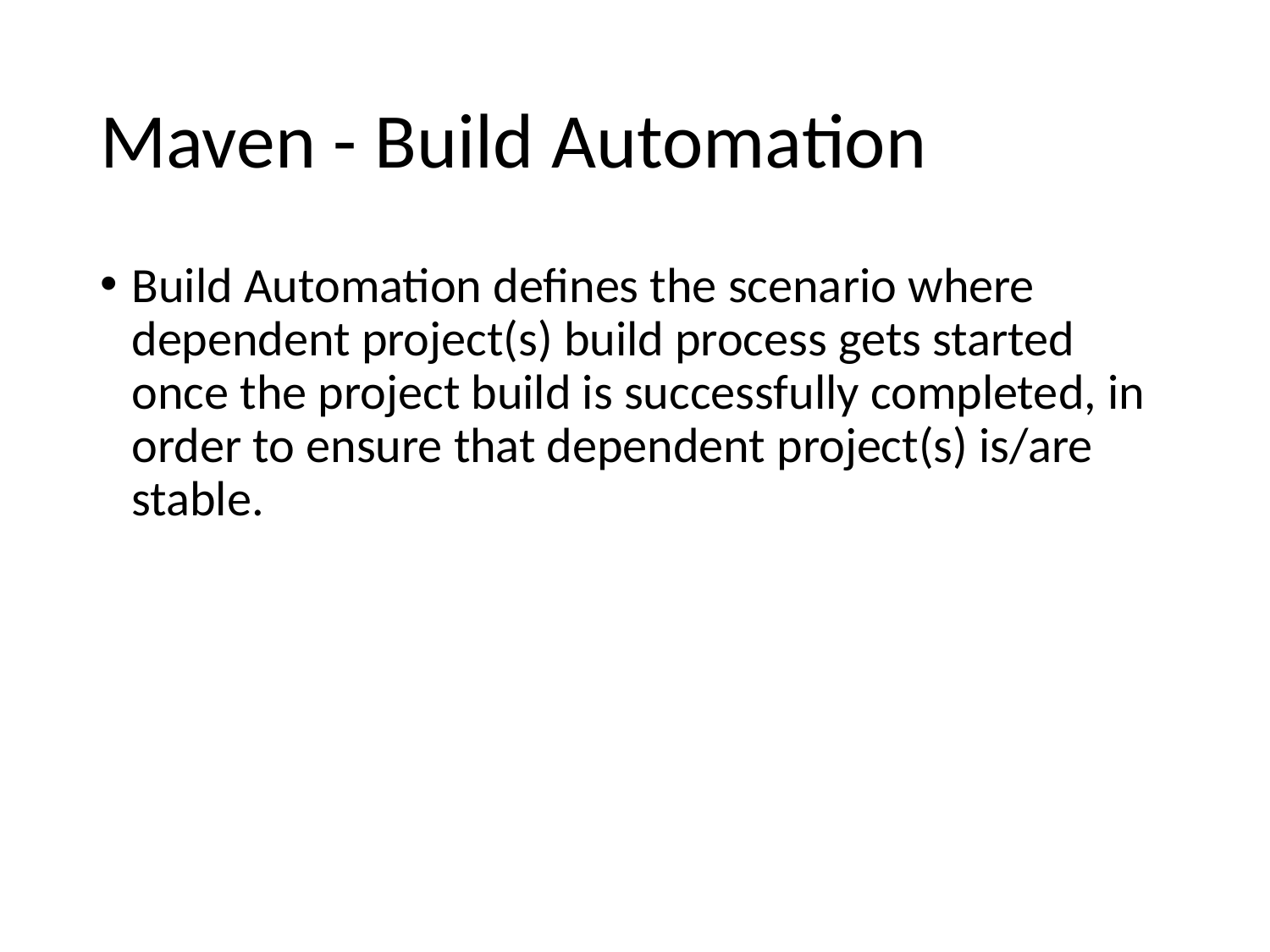

# Maven - Build Automation
Build Automation defines the scenario where dependent project(s) build process gets started once the project build is successfully completed, in order to ensure that dependent project(s) is/are stable.